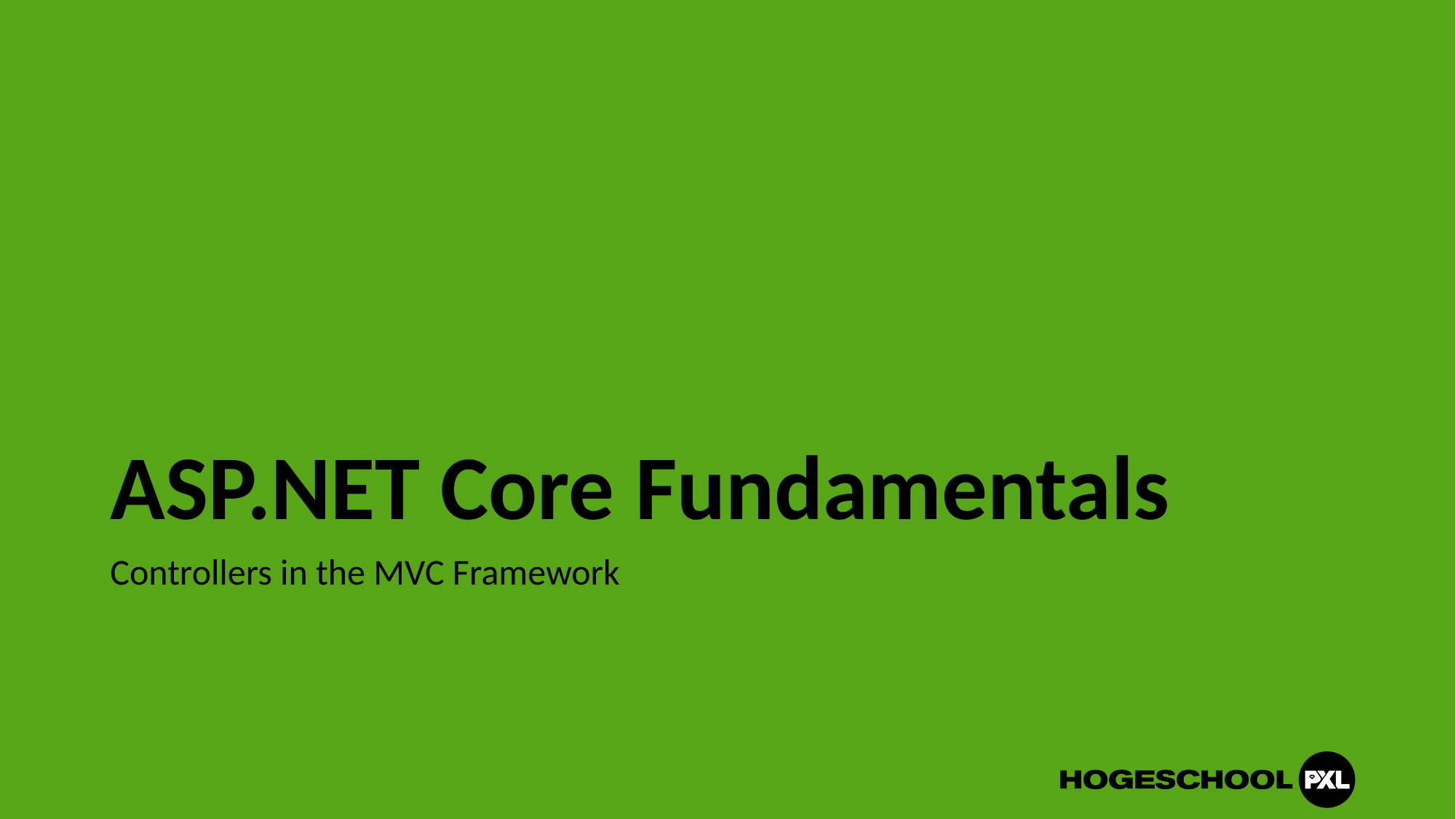

# ASP.NET Core Fundamentals
Controllers in the MVC Framework